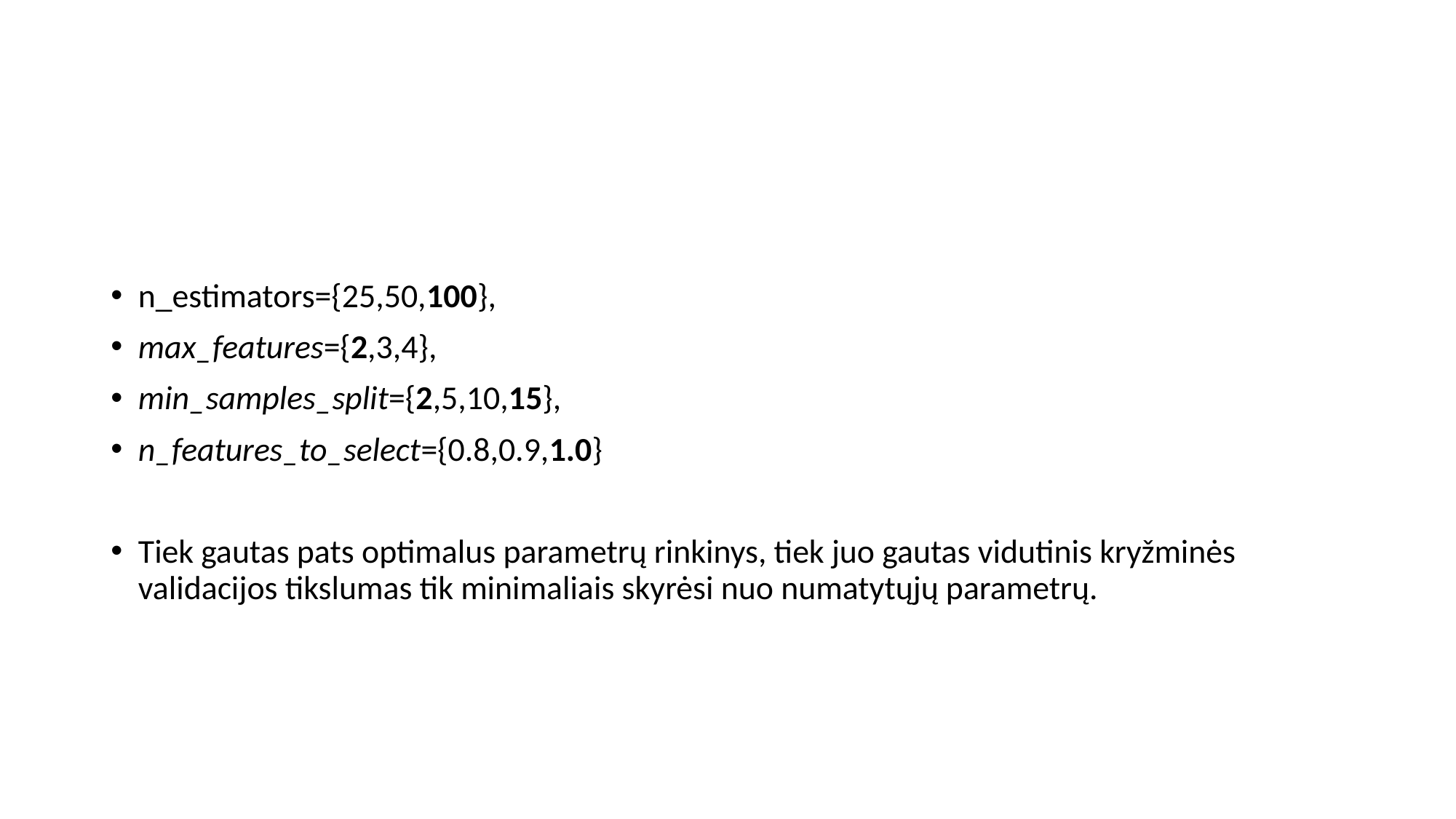

#

n_estimators={25,50,100},
max_features={2,3,4},
min_samples_split={2,5,10,15},
n_features_to_select={0.8,0.9,1.0}

Tiek gautas pats optimalus parametrų rinkinys, tiek juo gautas vidutinis kryžminės validacijos tikslumas tik minimaliais skyrėsi nuo numatytųjų parametrų.